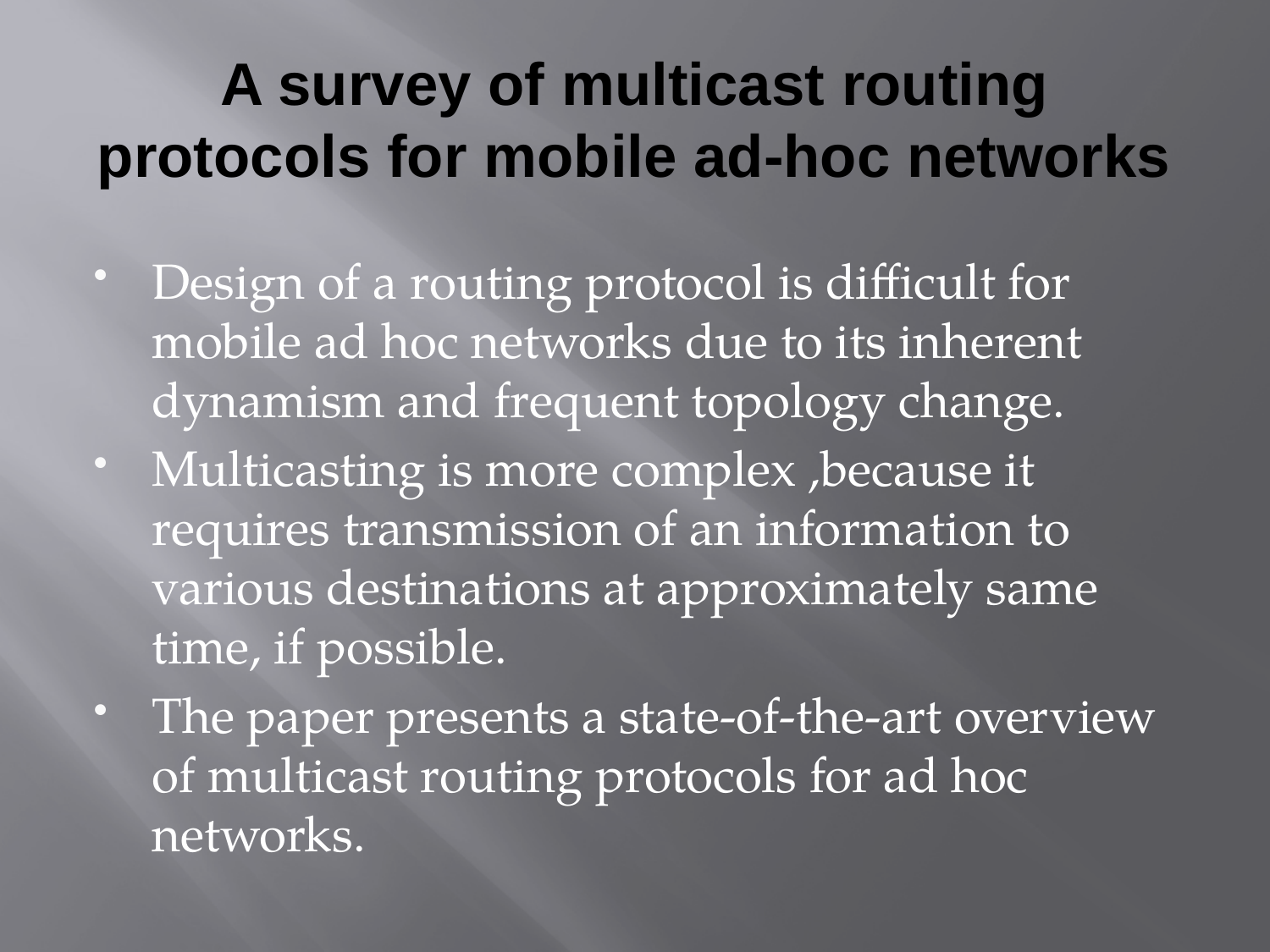

# A survey of multicast routing protocols for mobile ad-hoc networks
Design of a routing protocol is difficult for mobile ad hoc networks due to its inherent dynamism and frequent topology change.
Multicasting is more complex ,because it requires transmission of an information to various destinations at approximately same time, if possible.
The paper presents a state-of-the-art overview of multicast routing protocols for ad hoc networks.